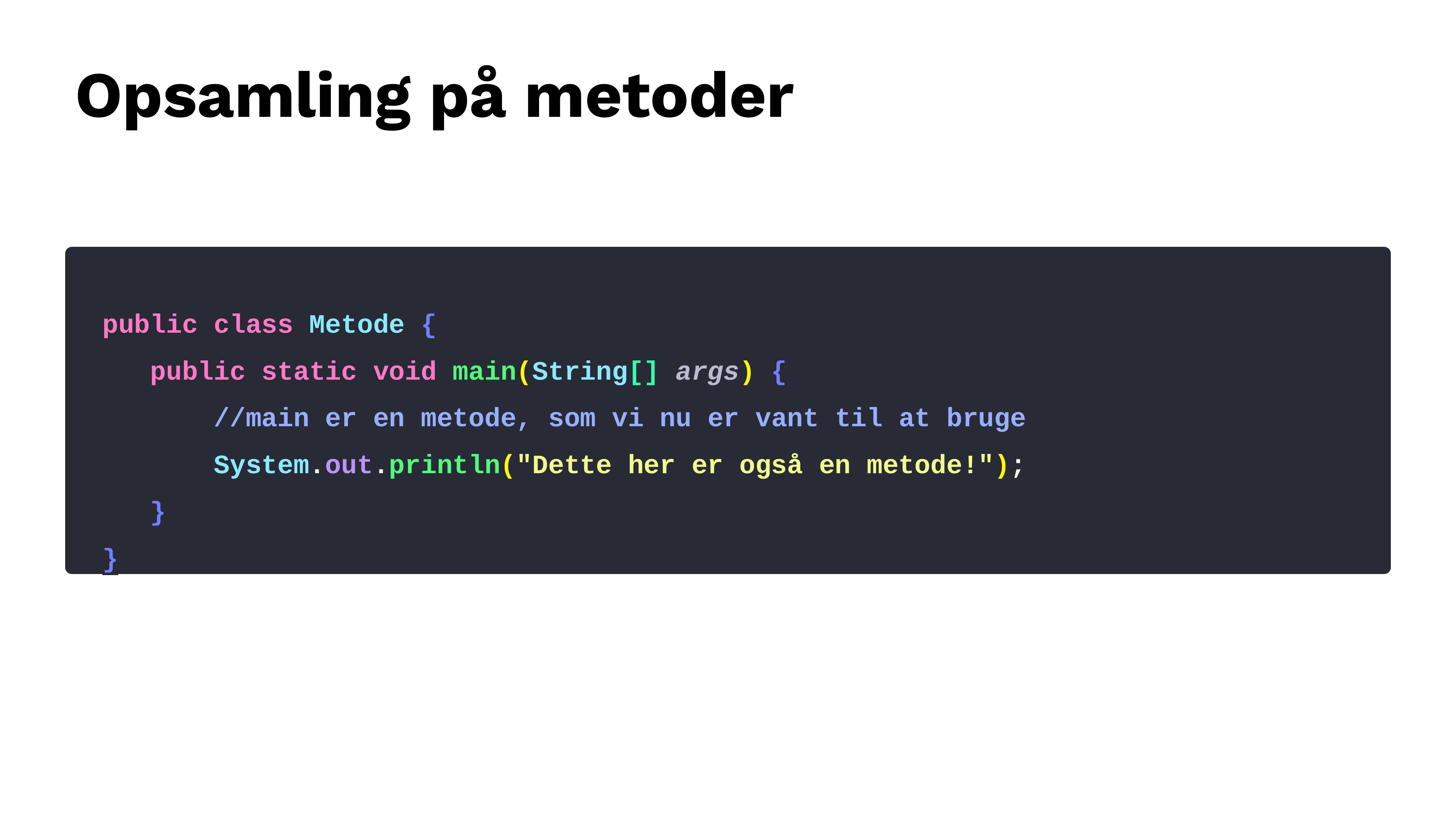

# Opsamling på metoder

public class Metode {
   public static void main(String[] args) {
       //main er en metode, som vi nu er vant til at bruge
       System.out.println("Dette her er også en metode!");
   }
}